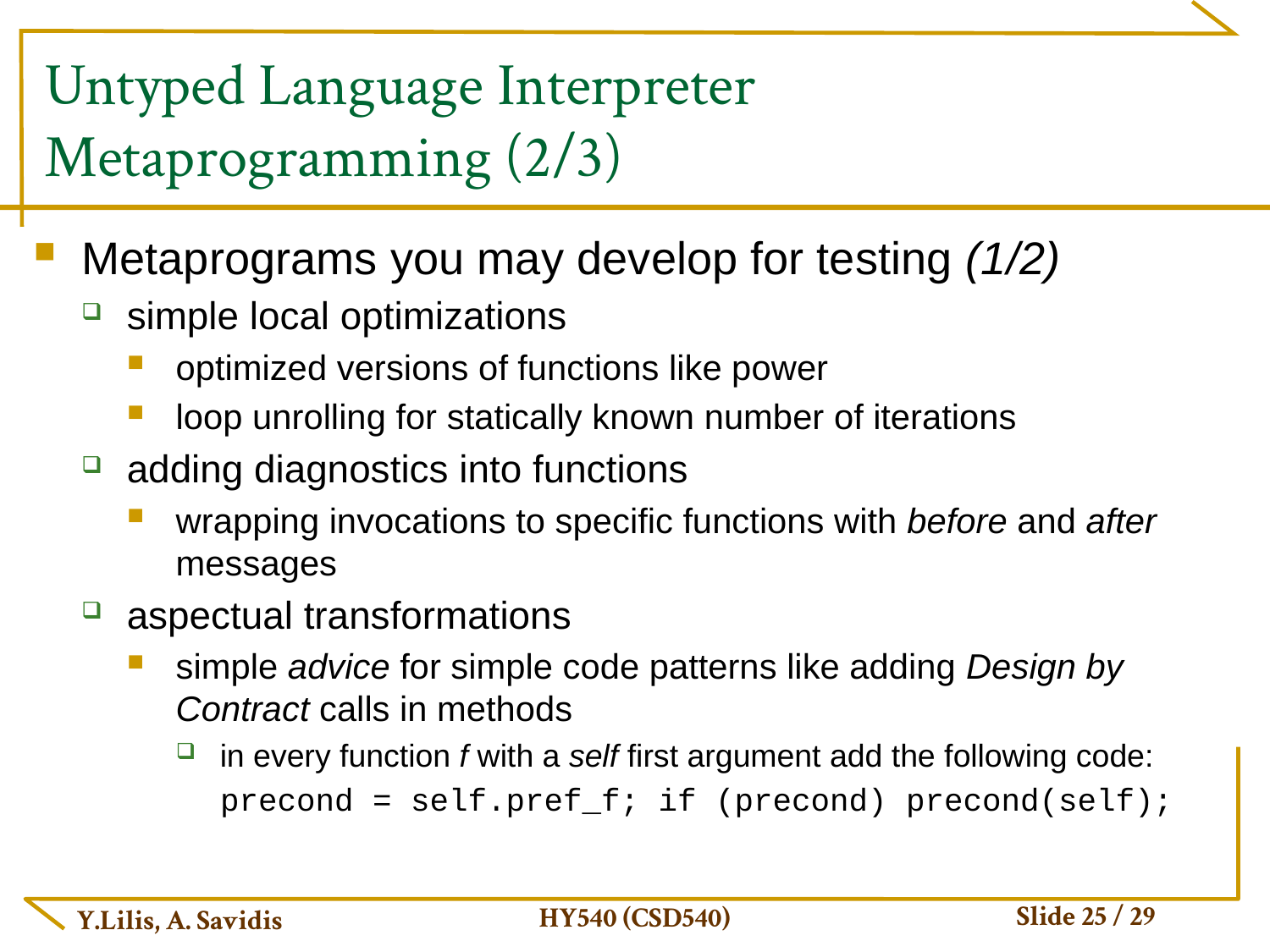

# Untyped Language Interpreter Metaprogramming (2/3)
Metaprograms you may develop for testing (1/2)
simple local optimizations
optimized versions of functions like power
loop unrolling for statically known number of iterations
adding diagnostics into functions
wrapping invocations to specific functions with before and after messages
aspectual transformations
simple advice for simple code patterns like adding Design by Contract calls in methods
in every function f with a self first argument add the following code:
precond = self.pref_f; if (precond) precond(self);
HY540 (CSD540)
Y.Lilis, A. Savidis